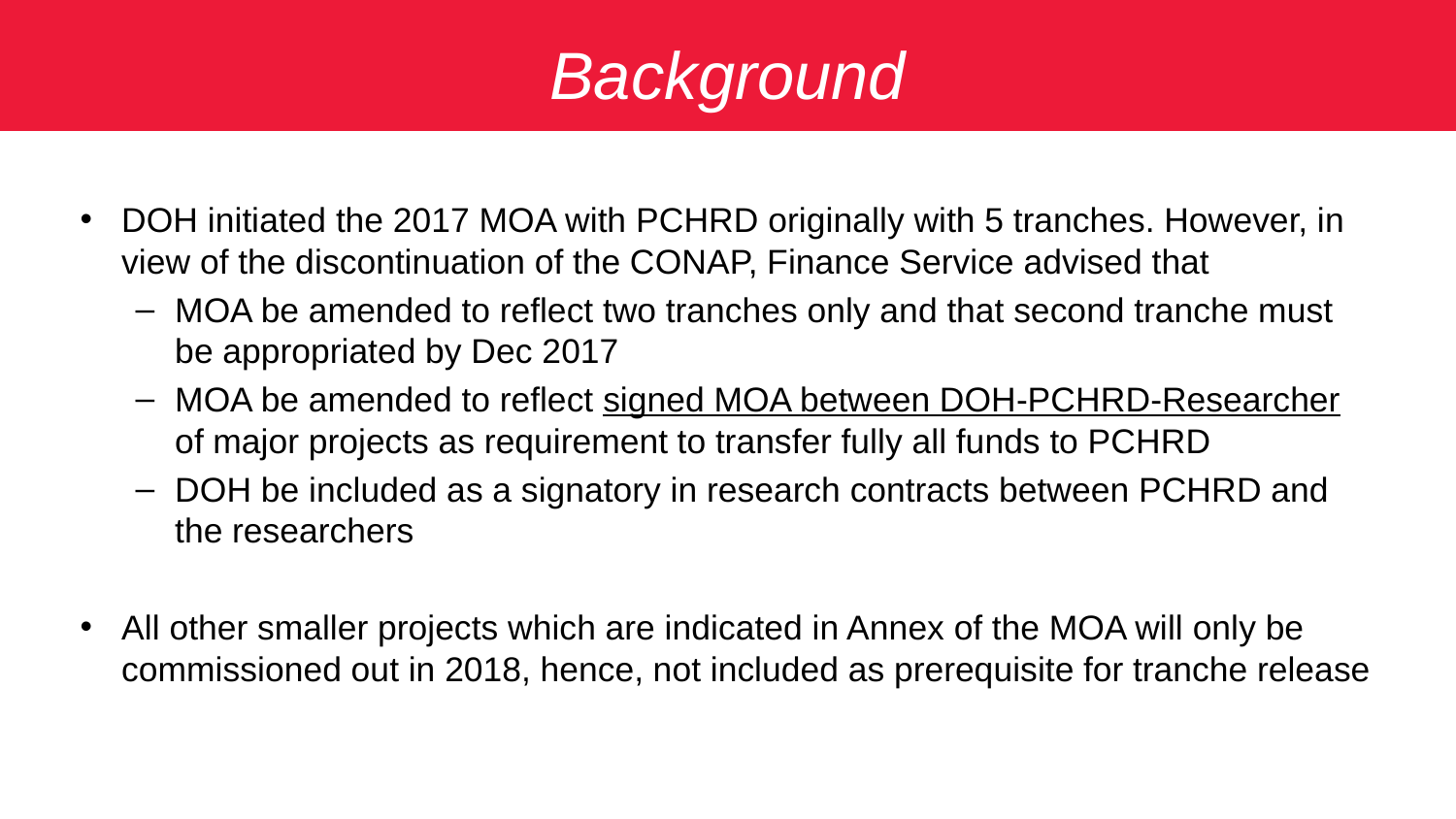

Background
DOH initiated the 2017 MOA with PCHRD originally with 5 tranches. However, in view of the discontinuation of the CONAP, Finance Service advised that
MOA be amended to reflect two tranches only and that second tranche must be appropriated by Dec 2017
MOA be amended to reflect signed MOA between DOH-PCHRD-Researcher of major projects as requirement to transfer fully all funds to PCHRD
DOH be included as a signatory in research contracts between PCHRD and the researchers

All other smaller projects which are indicated in Annex of the MOA will only be commissioned out in 2018, hence, not included as prerequisite for tranche release